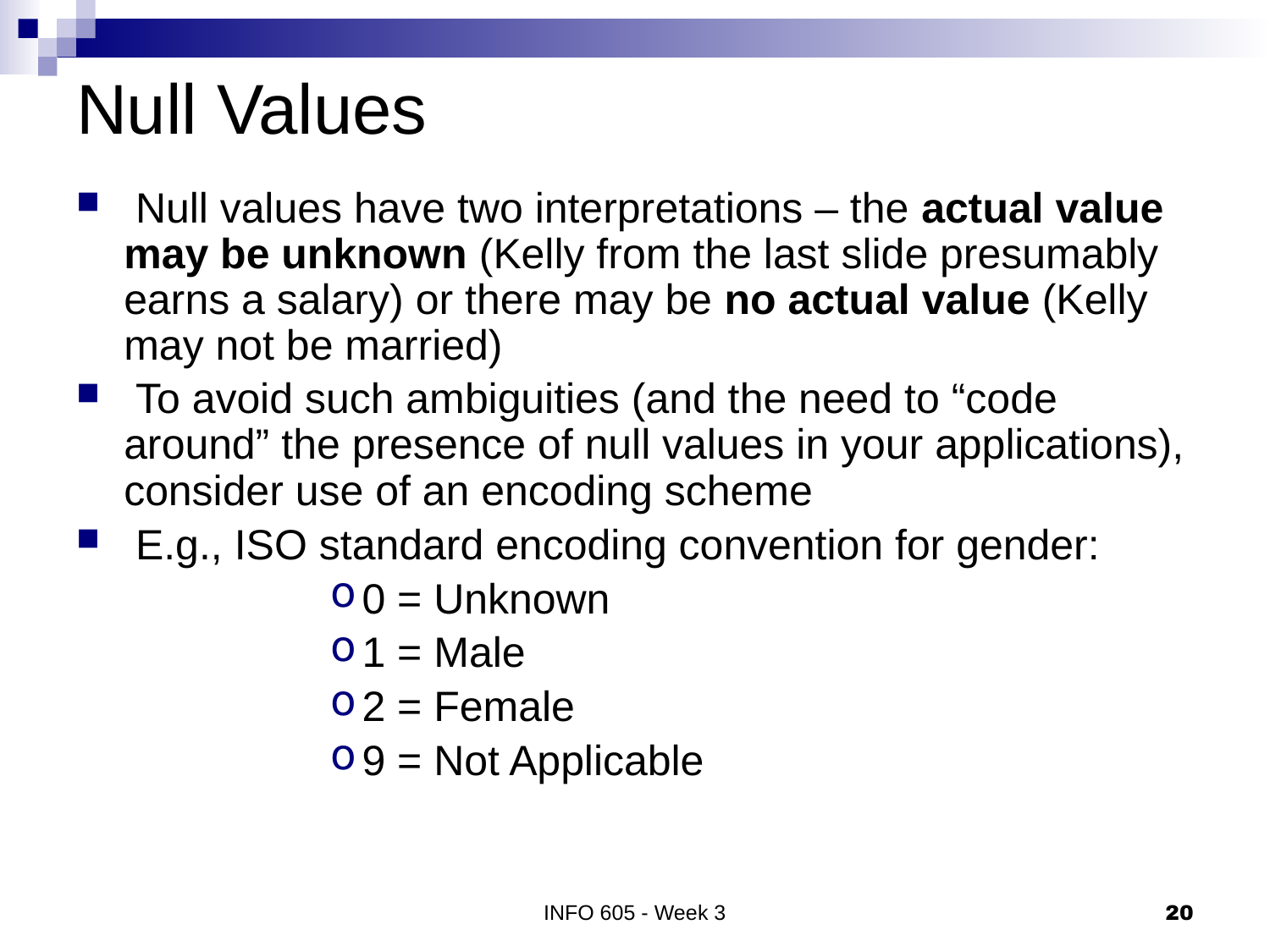

# Null Values
 Null values have two interpretations – the actual value may be unknown (Kelly from the last slide presumably earns a salary) or there may be no actual value (Kelly may not be married)
 To avoid such ambiguities (and the need to “code around” the presence of null values in your applications), consider use of an encoding scheme
 E.g., ISO standard encoding convention for gender:
0 = Unknown
1 = Male
2 = Female
9 = Not Applicable
INFO 605 - Week 3
20